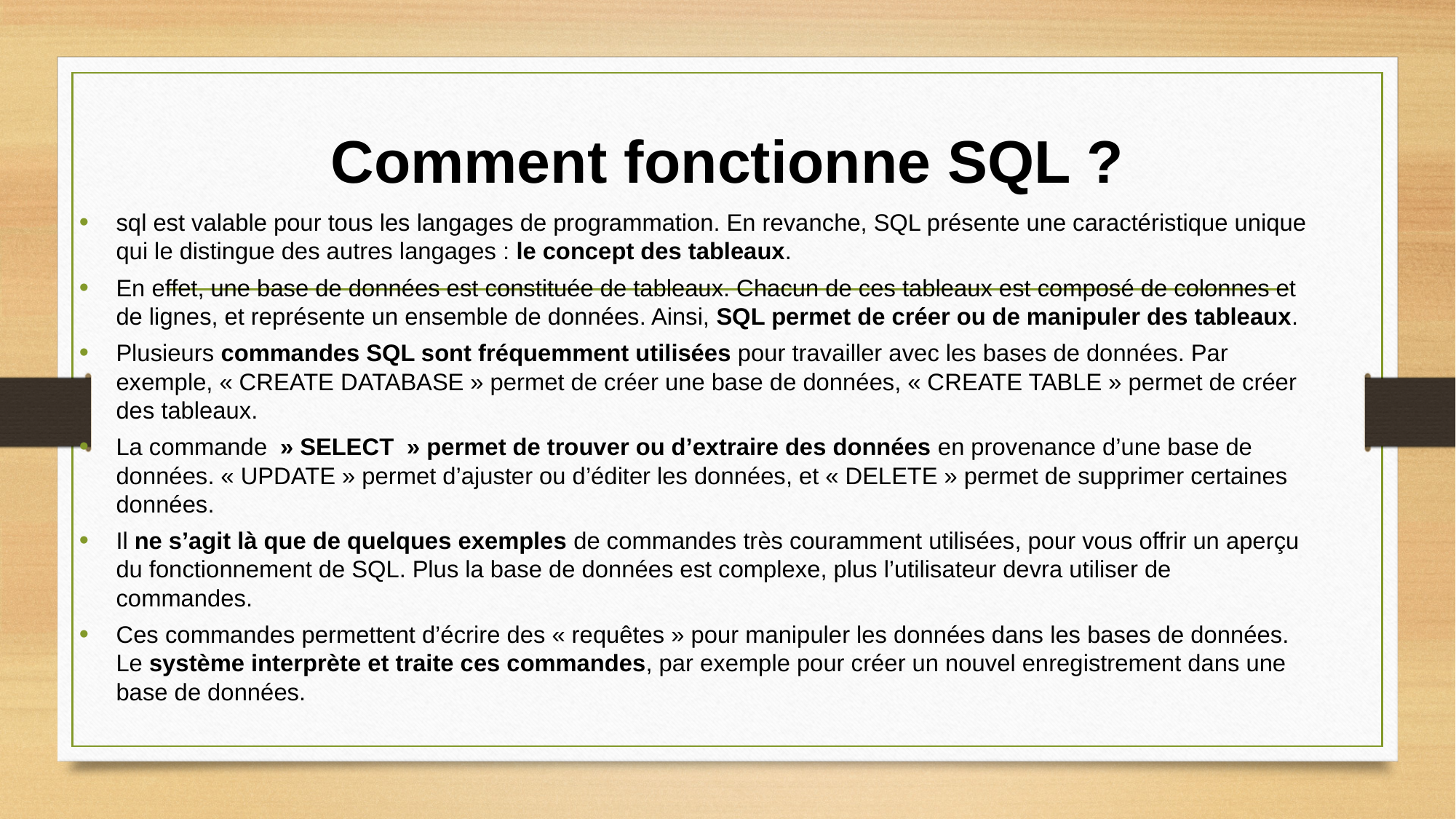

# Comment fonctionne SQL ?
sql est valable pour tous les langages de programmation. En revanche, SQL présente une caractéristique unique qui le distingue des autres langages : le concept des tableaux.
En effet, une base de données est constituée de tableaux. Chacun de ces tableaux est composé de colonnes et de lignes, et représente un ensemble de données. Ainsi, SQL permet de créer ou de manipuler des tableaux.
Plusieurs commandes SQL sont fréquemment utilisées pour travailler avec les bases de données. Par exemple, « CREATE DATABASE » permet de créer une base de données, « CREATE TABLE » permet de créer des tableaux.
La commande  » SELECT  » permet de trouver ou d’extraire des données en provenance d’une base de données. « UPDATE » permet d’ajuster ou d’éditer les données, et « DELETE » permet de supprimer certaines données.
Il ne s’agit là que de quelques exemples de commandes très couramment utilisées, pour vous offrir un aperçu du fonctionnement de SQL. Plus la base de données est complexe, plus l’utilisateur devra utiliser de commandes.
Ces commandes permettent d’écrire des « requêtes » pour manipuler les données dans les bases de données. Le système interprète et traite ces commandes, par exemple pour créer un nouvel enregistrement dans une base de données.